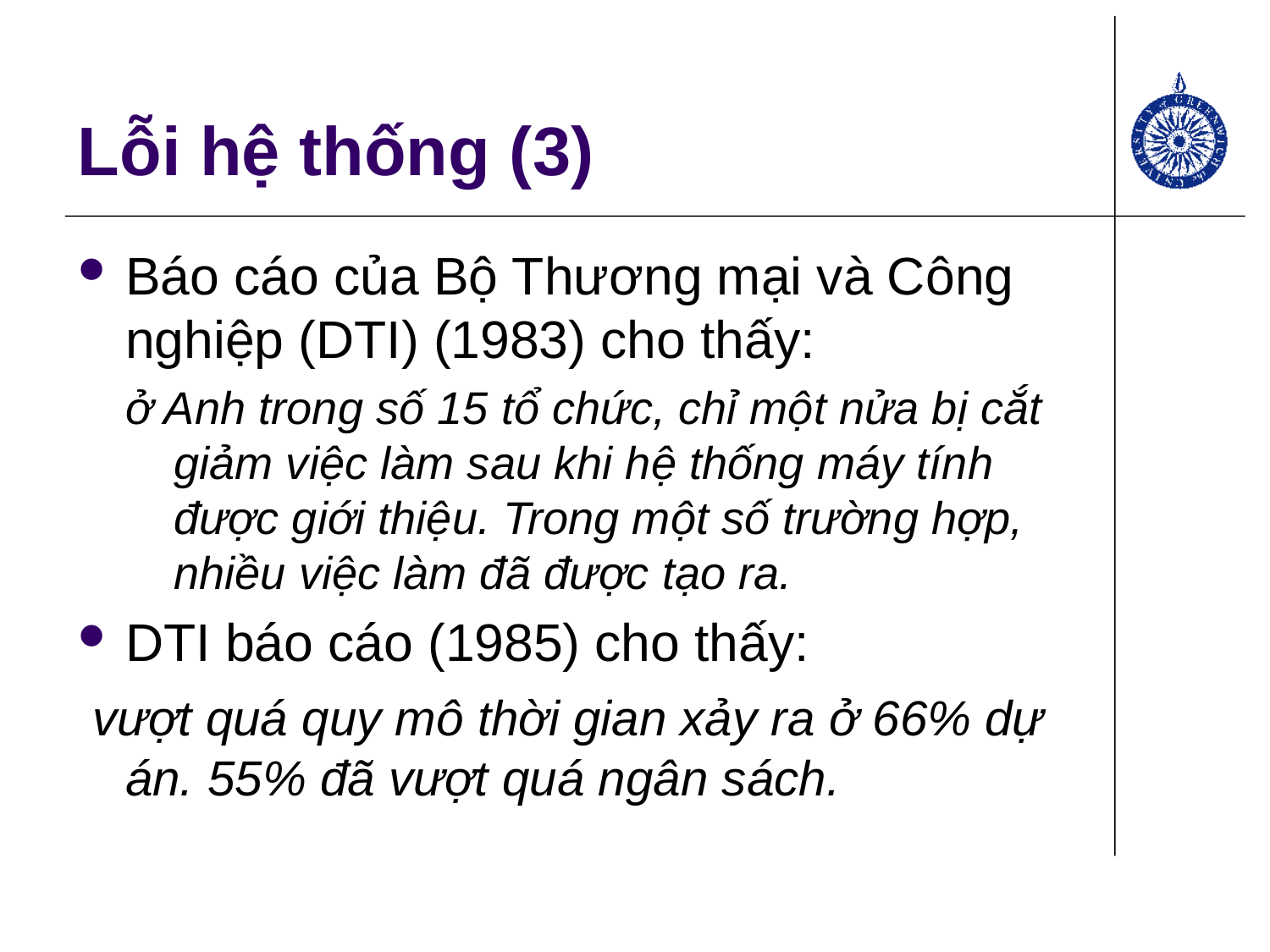

# Lỗi hệ thống (3)
Báo cáo của Bộ Thương mại và Công nghiệp (DTI) (1983) cho thấy:
ở Anh trong số 15 tổ chức, chỉ một nửa bị cắt giảm việc làm sau khi hệ thống máy tính được giới thiệu. Trong một số trường hợp, nhiều việc làm đã được tạo ra.
DTI báo cáo (1985) cho thấy:
 vượt quá quy mô thời gian xảy ra ở 66% dự án. 55% đã vượt quá ngân sách.